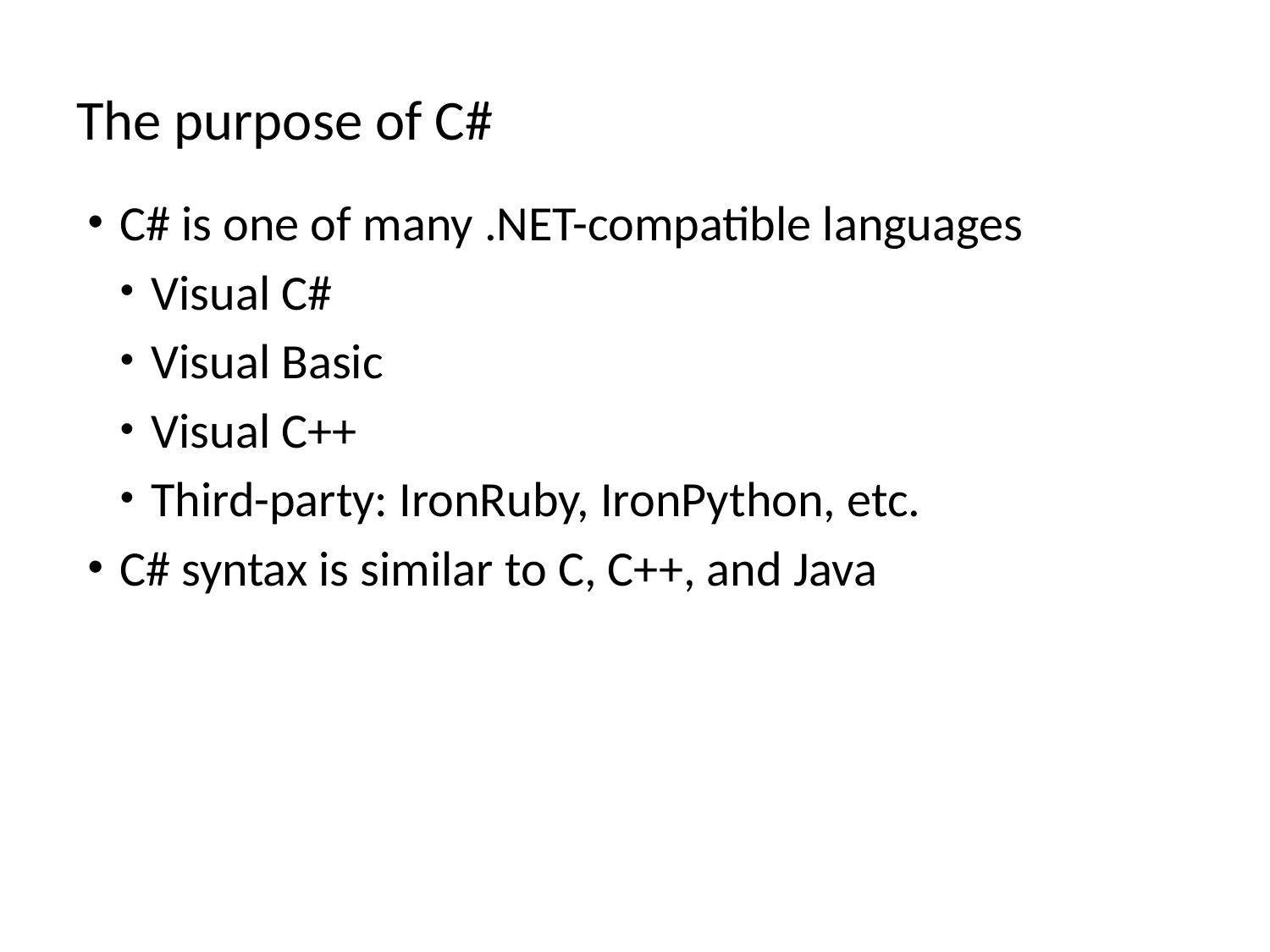

# The purpose of C#
C# is one of many .NET-compatible languages
Visual C#
Visual Basic
Visual C++
Third-party: IronRuby, IronPython, etc.
C# syntax is similar to C, C++, and Java